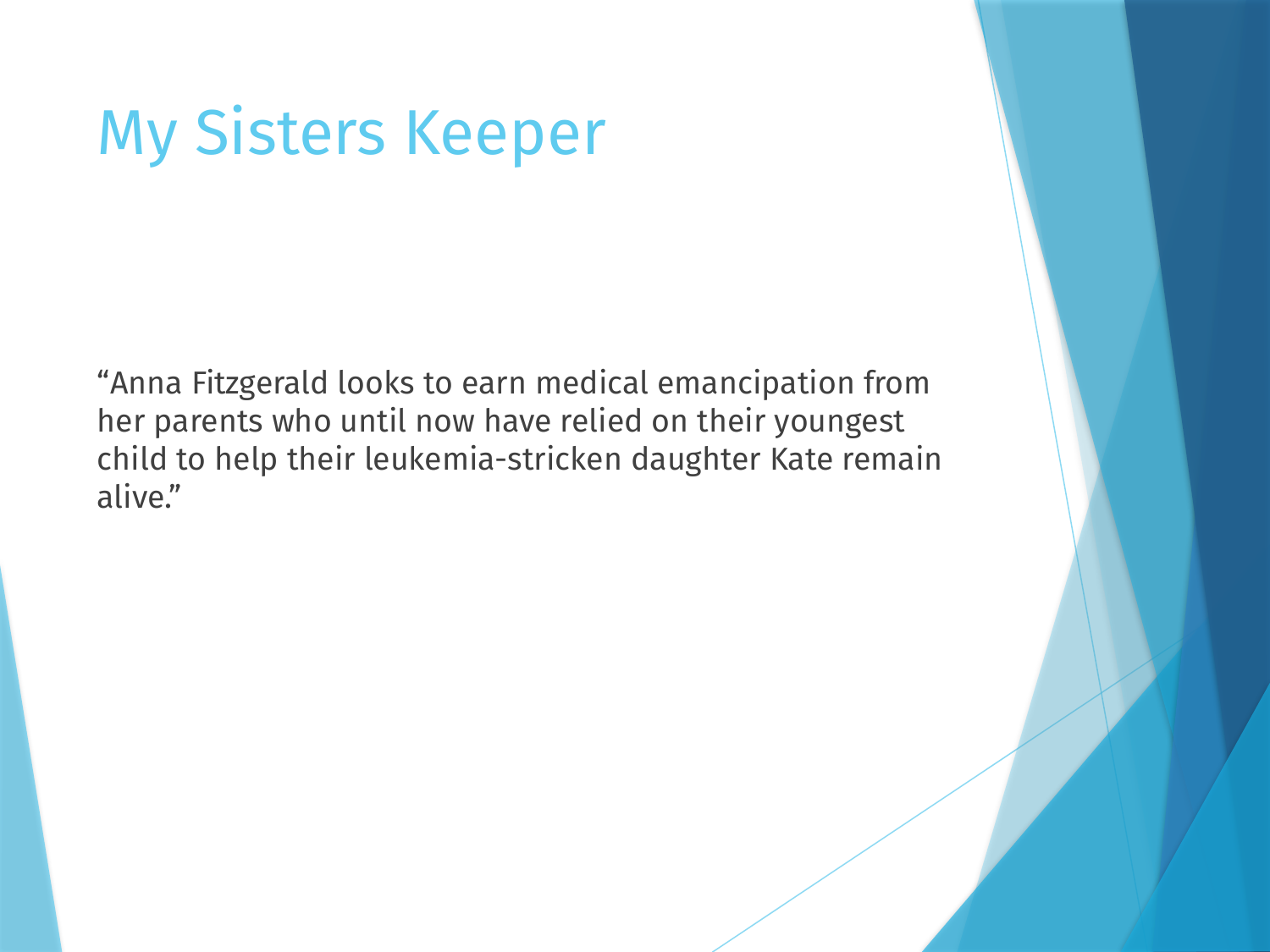

# My Sisters Keeper

“Anna Fitzgerald looks to earn medical emancipation from her parents who until now have relied on their youngest child to help their leukemia-stricken daughter Kate remain alive.”